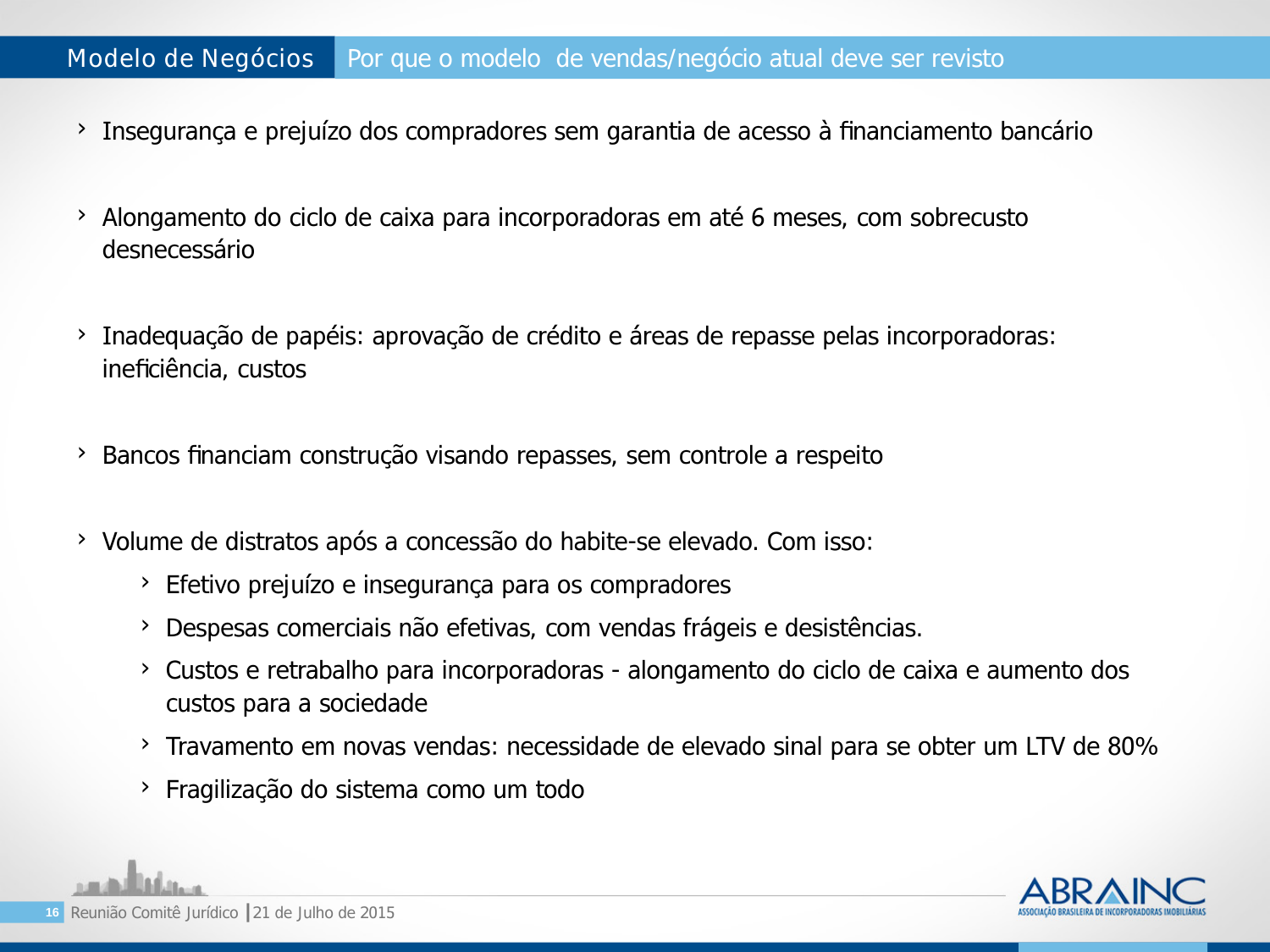

Modelo de Negócios
Por que o modelo  de vendas/negócio atual deve ser revisto
Insegurança e prejuízo dos compradores sem garantia de acesso à financiamento bancário

Alongamento do ciclo de caixa para incorporadoras em até 6 meses, com sobrecusto desnecessário

Inadequação de papéis: aprovação de crédito e áreas de repasse pelas incorporadoras: ineficiência, custos

Bancos financiam construção visando repasses, sem controle a respeito

Volume de distratos após a concessão do habite-se elevado. Com isso:
Efetivo prejuízo e insegurança para os compradores
Despesas comerciais não efetivas, com vendas frágeis e desistências.
Custos e retrabalho para incorporadoras - alongamento do ciclo de caixa e aumento dos custos para a sociedade
Travamento em novas vendas: necessidade de elevado sinal para se obter um LTV de 80%
Fragilização do sistema como um todo